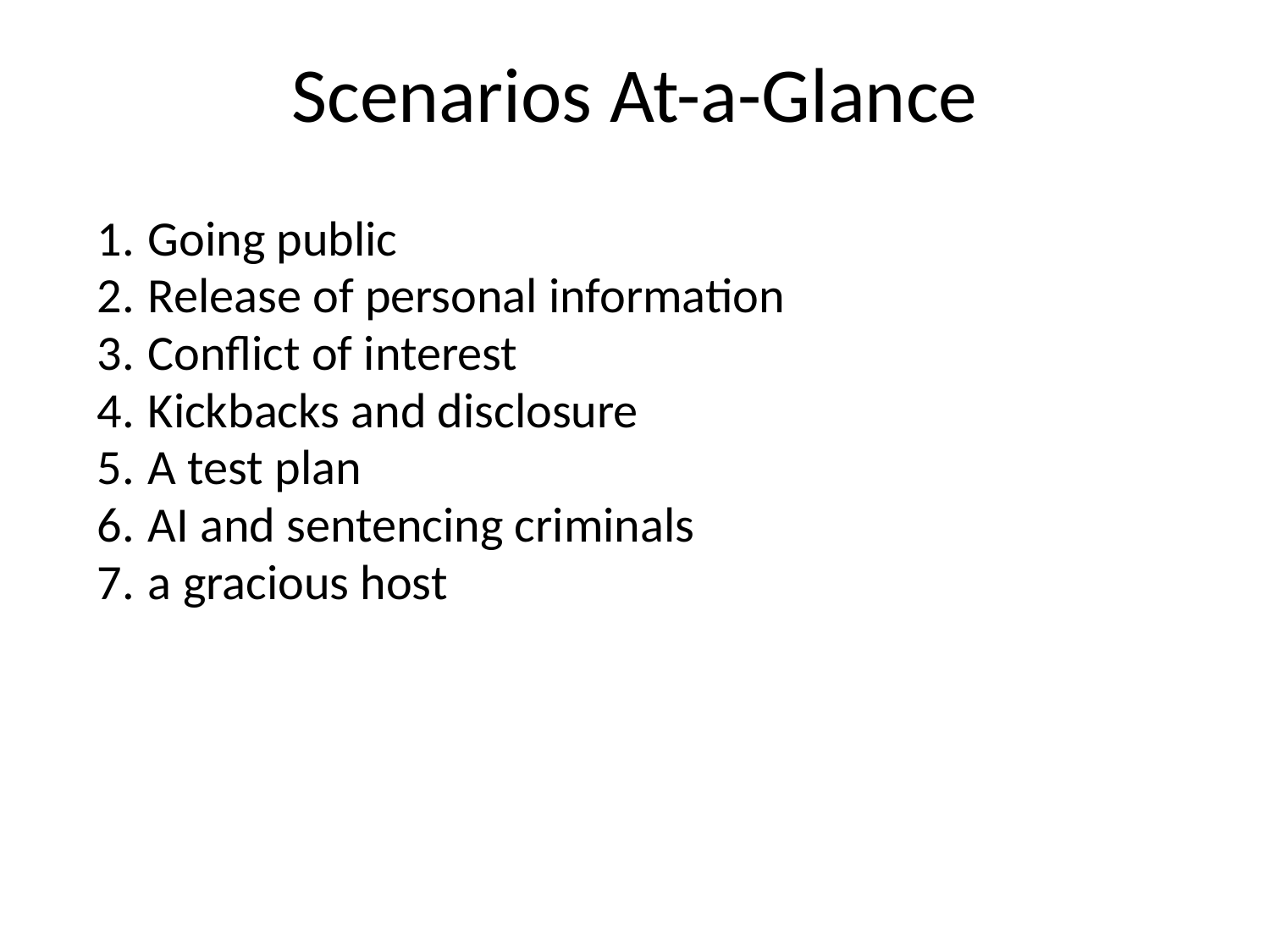

# Scenarios At-a-Glance
Going public
Release of personal information
Conflict of interest
Kickbacks and disclosure
A test plan
AI and sentencing criminals
a gracious host